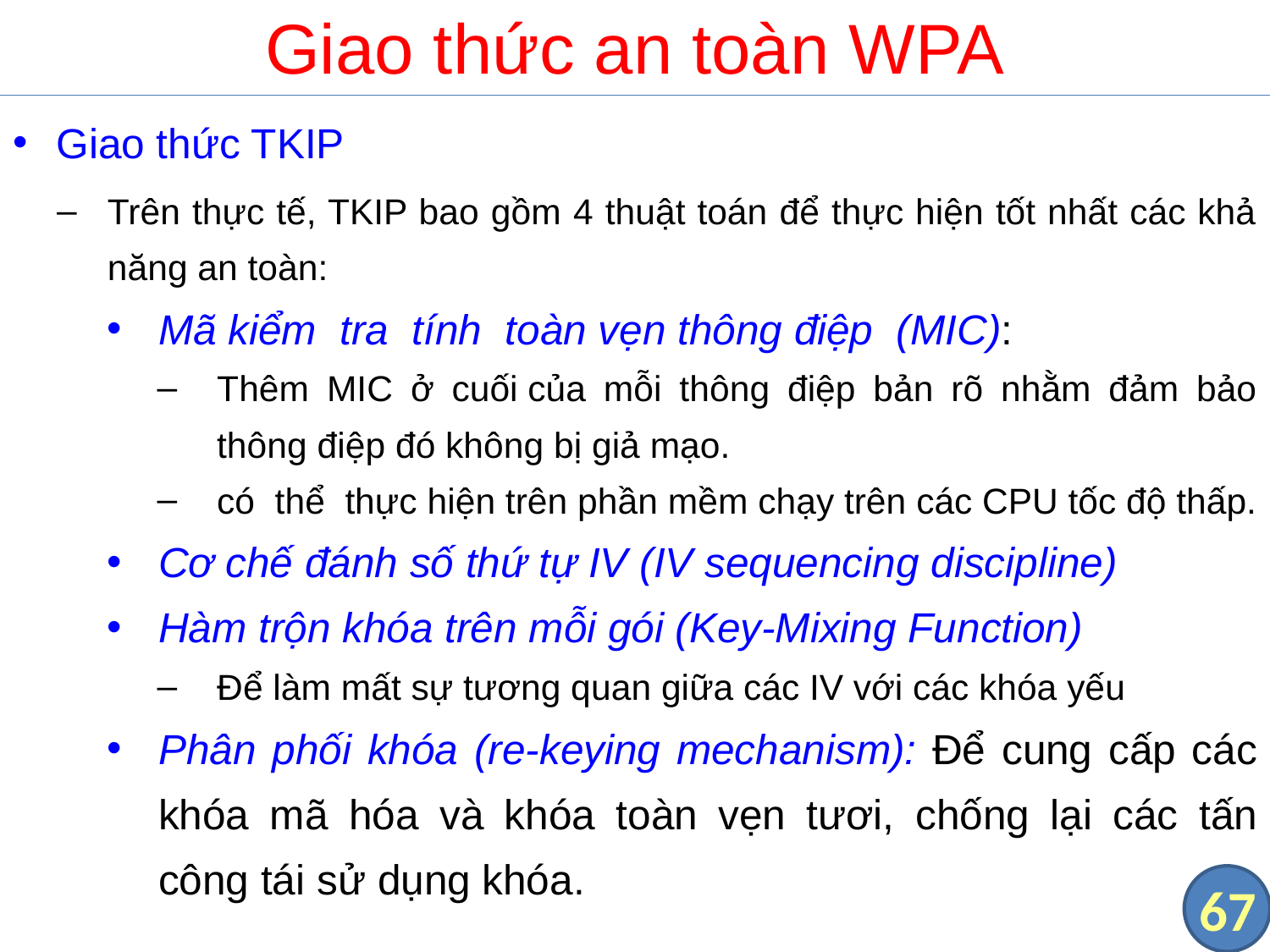

# Giao thức an toàn WPA
Giao thức TKIP
Trên thực tế, TKIP bao gồm 4 thuật toán để thực hiện tốt nhất các khả năng an toàn:
Mã kiểm  tra  tính  toàn vẹn thông điệp  (MIC):
Thêm MIC ở cuối của mỗi thông điệp bản rõ nhằm đảm bảo thông điệp đó không bị giả mạo.
có  thể  thực hiện trên phần mềm chạy trên các CPU tốc độ thấp.
Cơ chế đánh số thứ tự IV (IV sequencing discipline)
Hàm trộn khóa trên mỗi gói (Key-Mixing Function)
Để làm mất sự tương quan giữa các IV với các khóa yếu
Phân phối khóa (re-keying mechanism): Để cung cấp các khóa mã hóa và khóa toàn vẹn tươi, chống lại các tấn công tái sử dụng khóa.

67